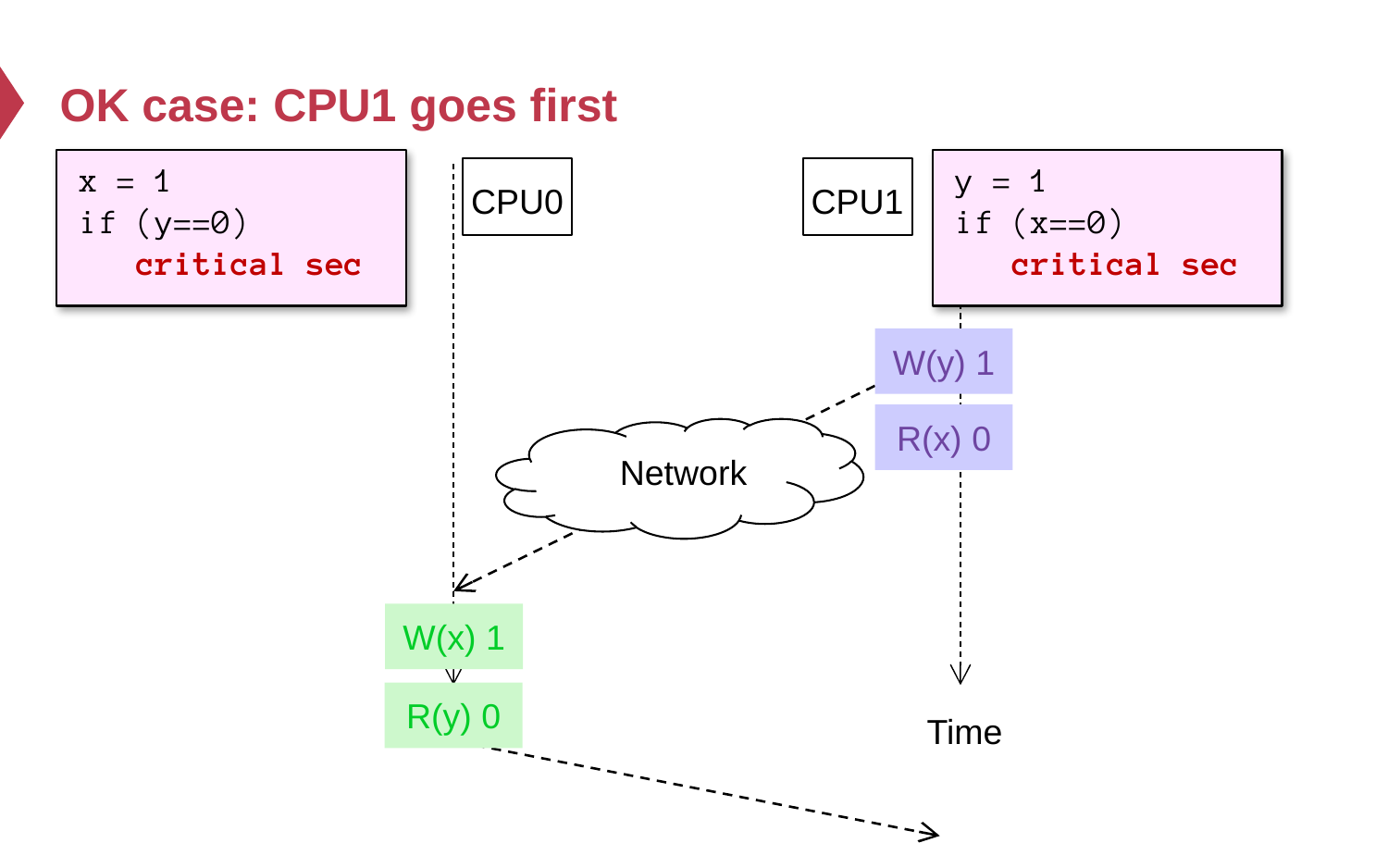

# OK case: CPU1 goes first

x = 1
if (y==0)
   critical sec

y = 1
if (x==0)
   critical sec

CPU0

CPU1
W(y) 1
R(x) 0

Network
W(x) 1
R(y) 0
Time
Time
50